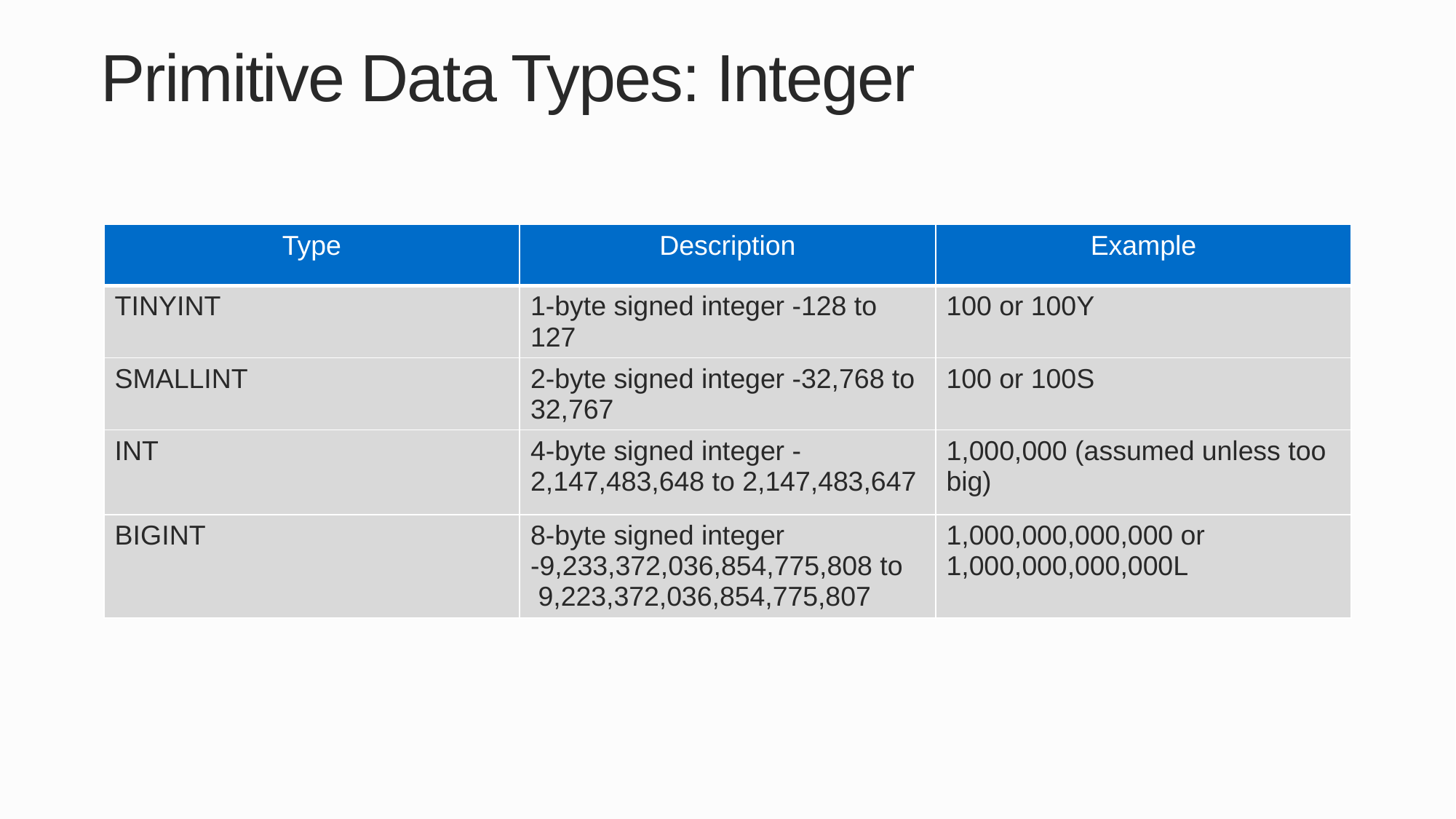

# Primitive Data Types: Integer
| Type | Description | Example |
| --- | --- | --- |
| TINYINT | 1-byte signed integer -128 to 127 | 100 or 100Y |
| SMALLINT | 2-byte signed integer -32,768 to 32,767 | 100 or 100S |
| INT | 4-byte signed integer -2,147,483,648 to 2,147,483,647 | 1,000,000 (assumed unless too big) |
| BIGINT | 8-byte signed integer -9,233,372,036,854,775,808 to  9,223,372,036,854,775,807 | 1,000,000,000,000 or 1,000,000,000,000L |